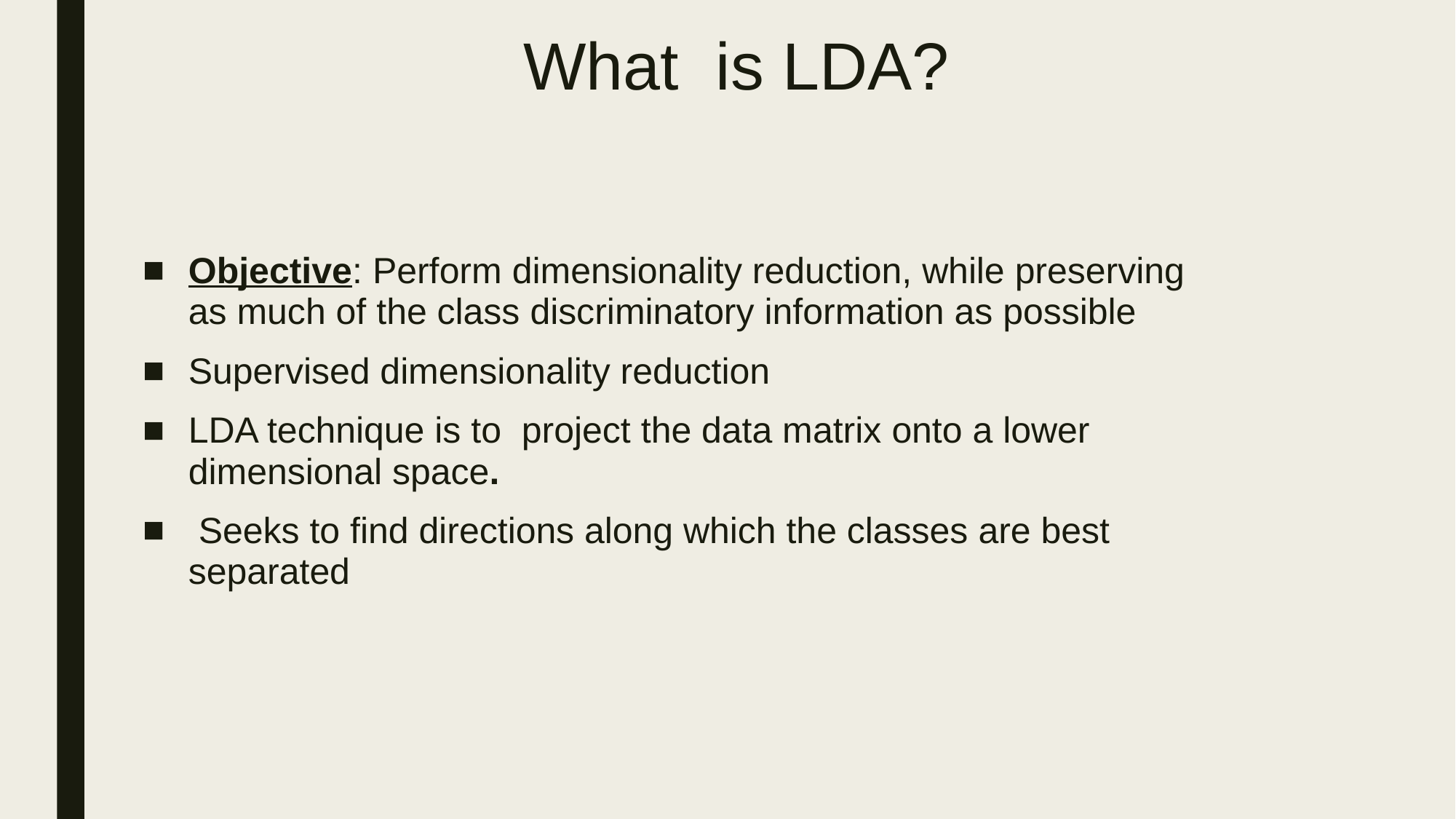

# What  is LDA?
Objective: Perform dimensionality reduction, while preserving as much of the class discriminatory information as possible
Supervised dimensionality reduction
LDA technique is to  project the data matrix onto a lower dimensional space.
 Seeks to find directions along which the classes are best separated